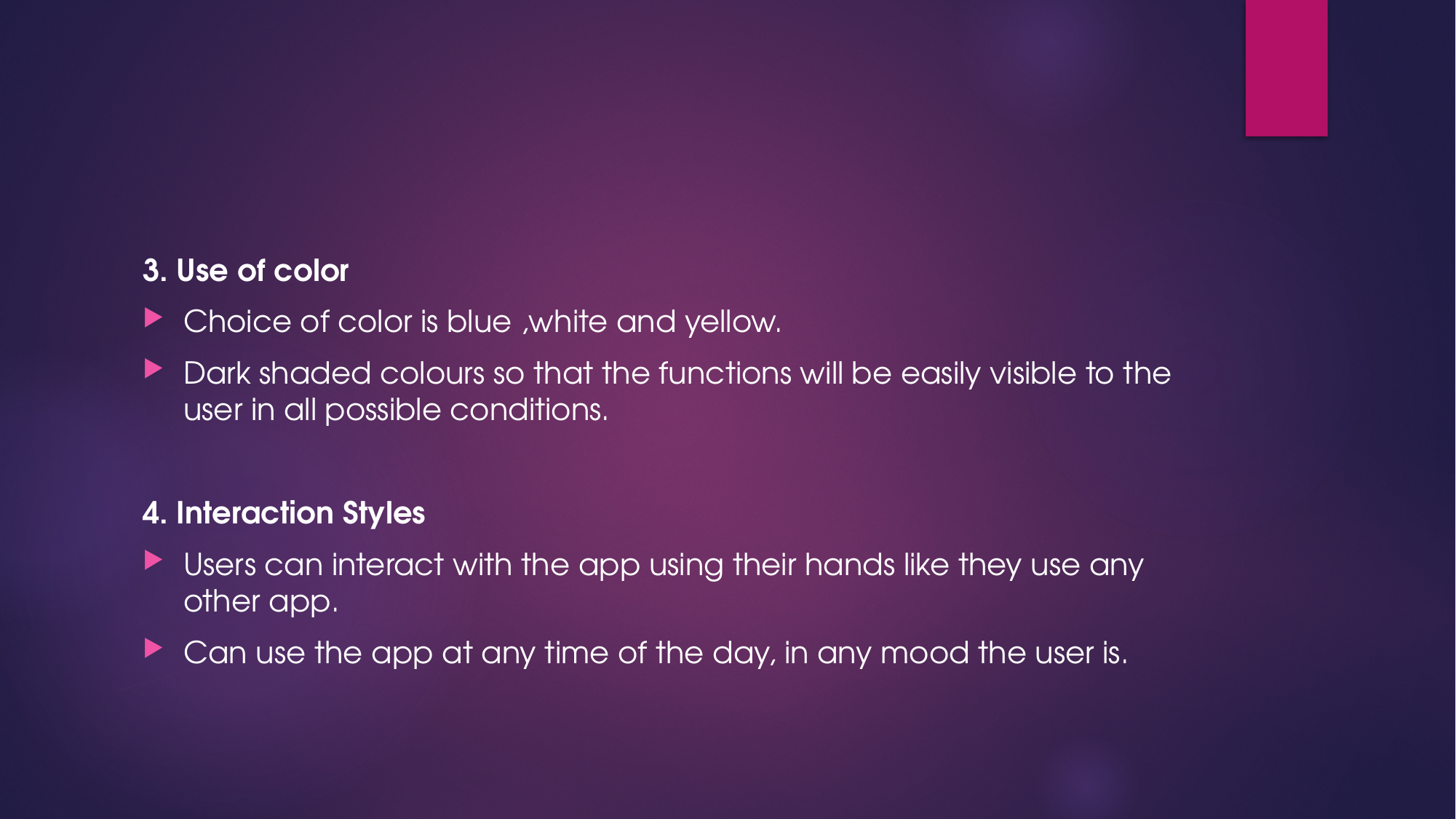

3. Use of color
Choice of color is blue ,white and yellow.
Dark shaded colours so that the functions will be easily visible to the user in all possible conditions.

4. Interaction Styles
Users can interact with the app using their hands like they use any other app.
Can use the app at any time of the day, in any mood the user is.